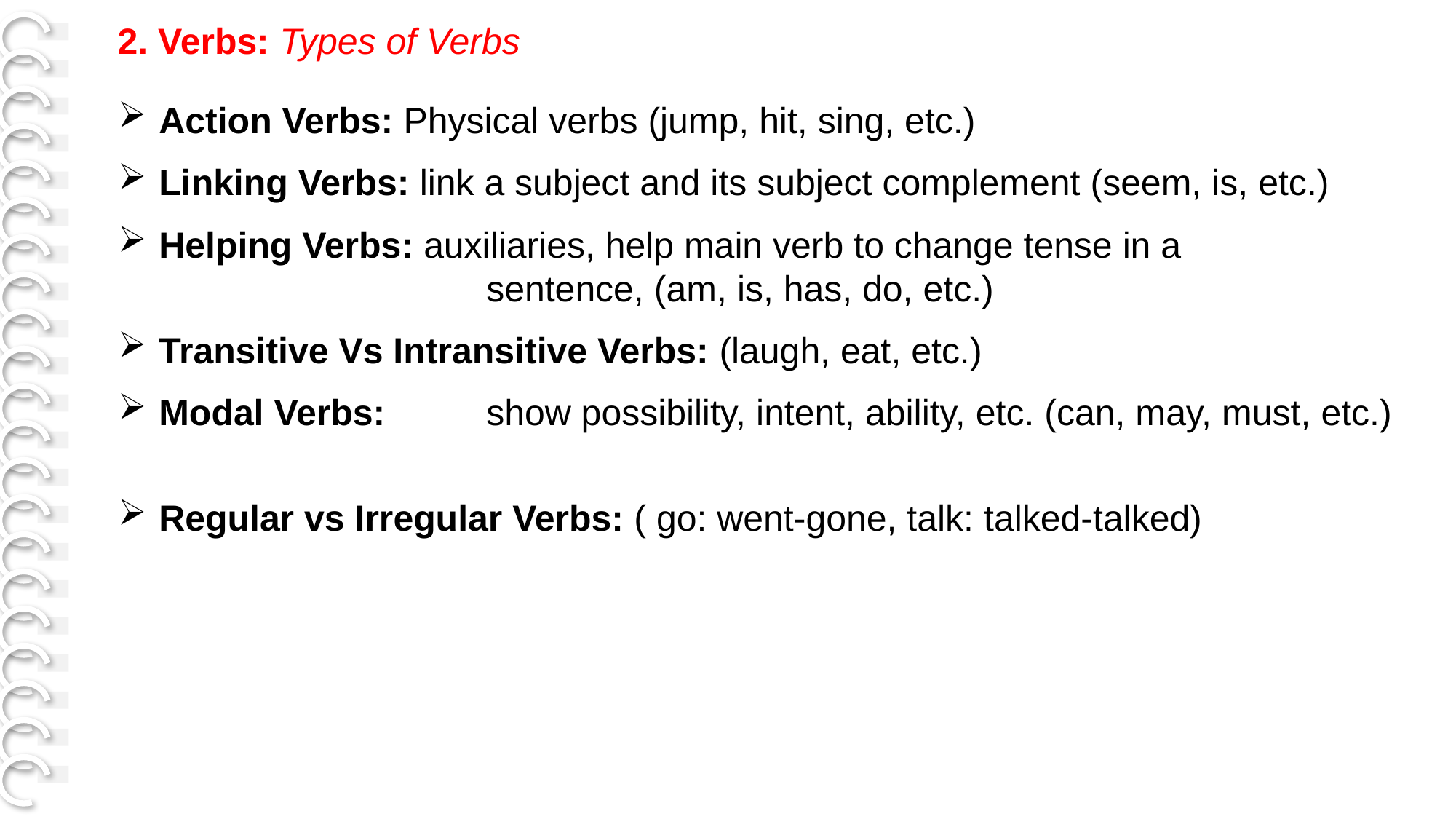

[Page. 42]
2. Verbs: Types of Verbs

Action Verbs: Physical verbs (jump, hit, sing, etc.)
Linking Verbs: link a subject and its subject complement (seem, is, etc.)
Helping Verbs: auxiliaries, help main verb to change tense in a 					sentence, (am, is, has, do, etc.)
Transitive Vs Intransitive Verbs: (laugh, eat, etc.)
Modal Verbs:	show possibility, intent, ability, etc. (can, may, must, etc.)
Regular vs Irregular Verbs: ( go: went-gone, talk: talked-talked)